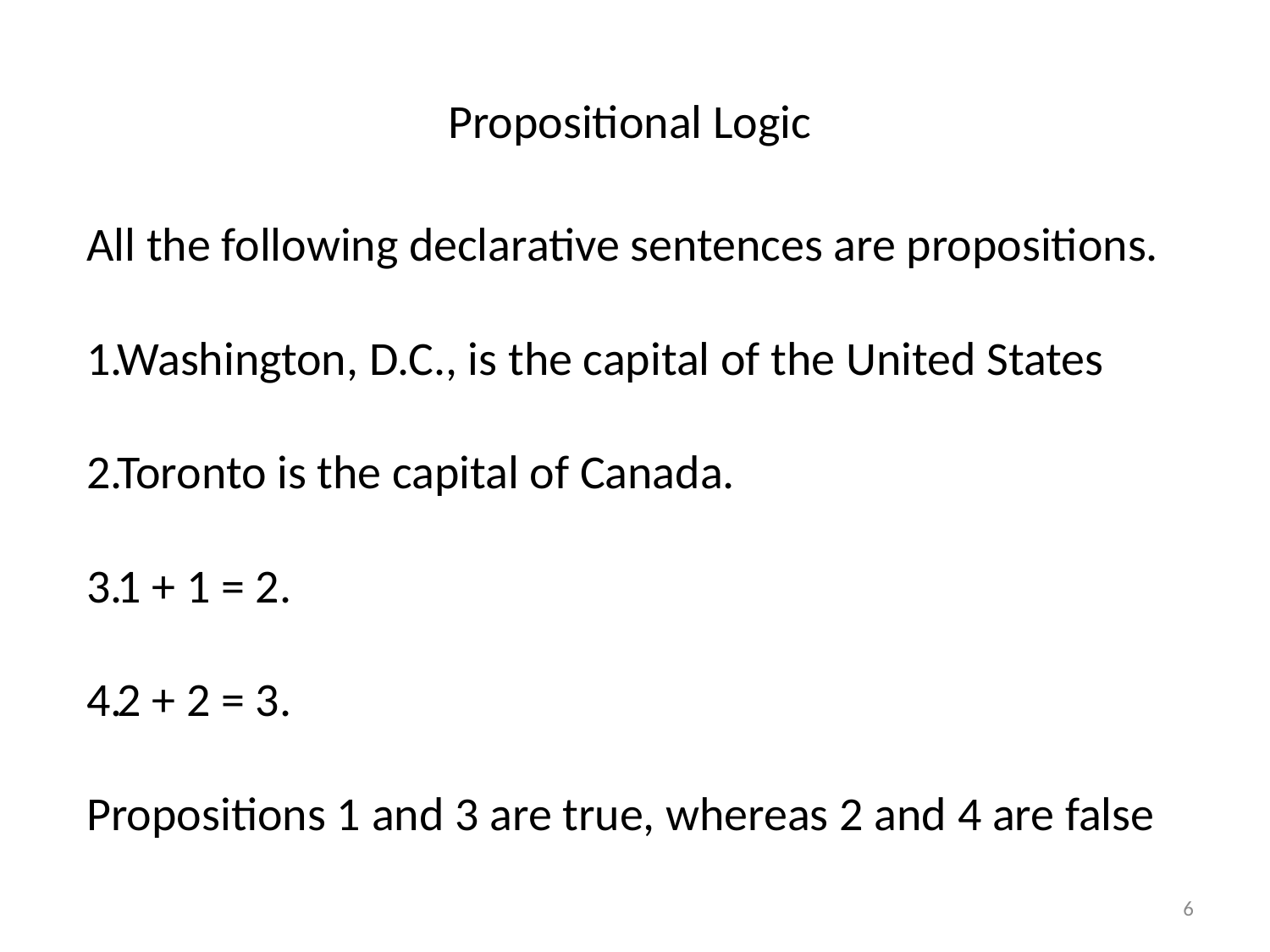

Propositional Logic

All the following declarative sentences are propositions.

Washington, D.C., is the capital of the United States

Toronto is the capital of Canada.

1 + 1 = 2.

2 + 2 = 3.

Propositions 1 and 3 are true, whereas 2 and 4 are false
6